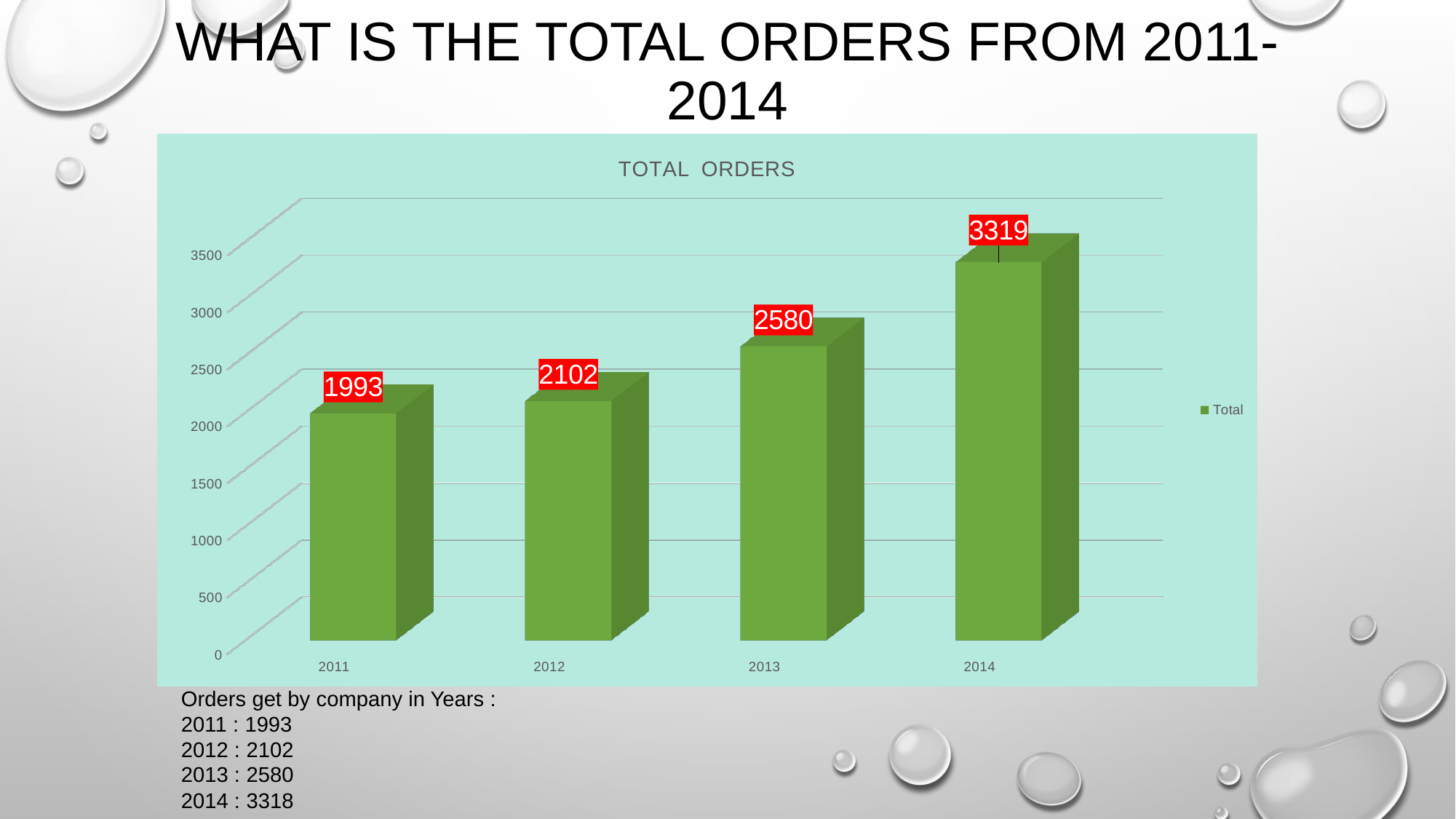

# WHAT IS THE TOTAL ORDERS FROM 2011-2014

[unsupported chart]

Orders get by company in Years :
2011 : 1993
2012 : 2102
2013 : 2580
2014 : 3318